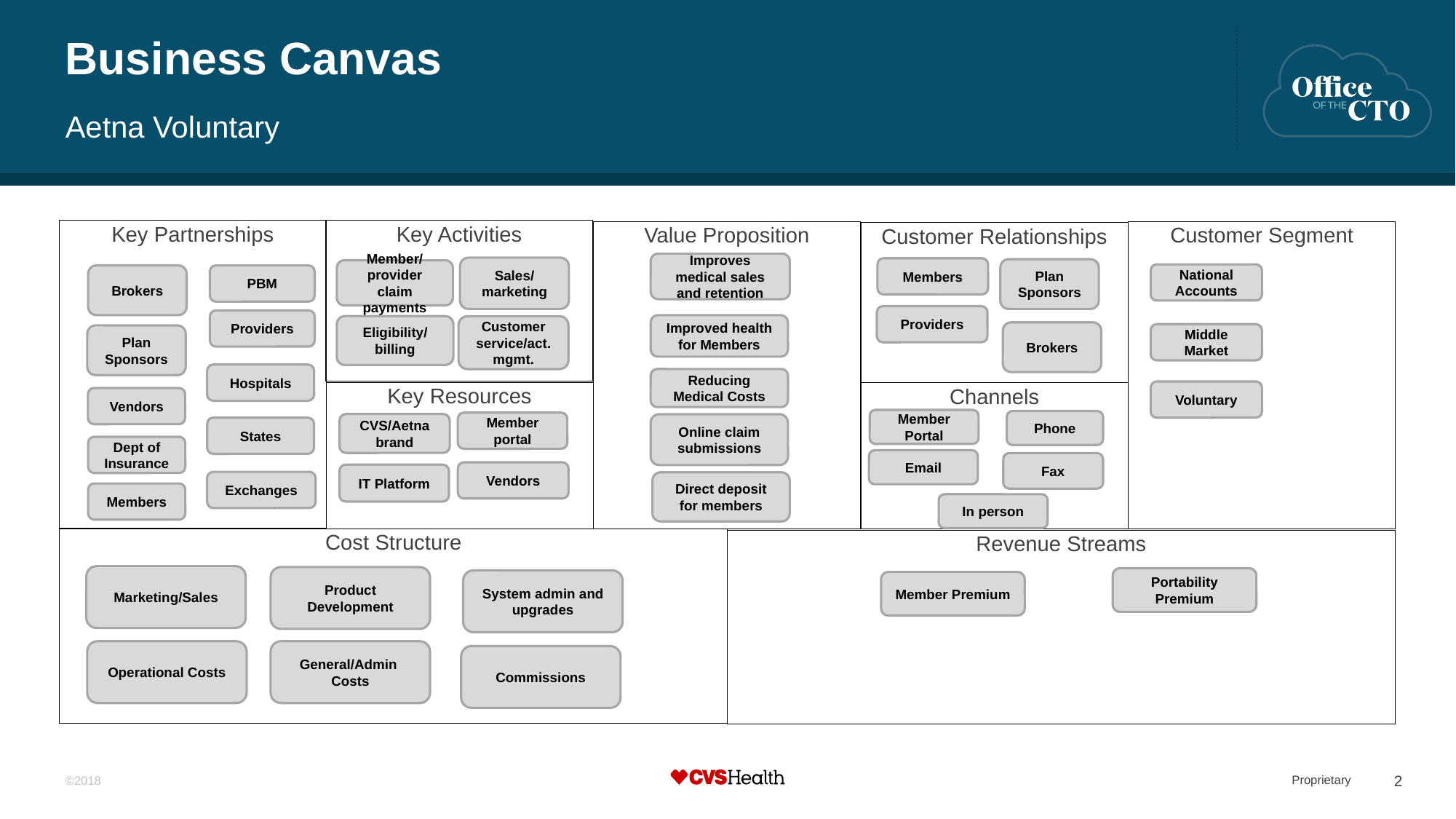

# Business Canvas
Aetna Voluntary
Key Partnerships
Key Activities
Value Proposition
Customer Segment
Customer Relationships
Improves medical sales and retention
Sales/marketing
Members
Plan Sponsors
Member/provider claim payments
National Accounts
Brokers
PBM
Providers
Providers
Improved health for Members
Eligibility/billing
Customer service/act. mgmt.
Brokers
Middle Market
Plan Sponsors
Hospitals
Reducing Medical Costs
Voluntary
Key Resources
Channels
Vendors
Member Portal
Phone
Member portal
CVS/Aetna brand
Online claim submissions
States
Dept of Insurance
Email
Fax
Vendors
IT Platform
Exchanges
Direct deposit for members
Members
In person
Cost Structure
Revenue Streams
Marketing/Sales
Product Development
Portability Premium
System admin and upgrades
Member Premium
Operational Costs
General/Admin  Costs
Commissions